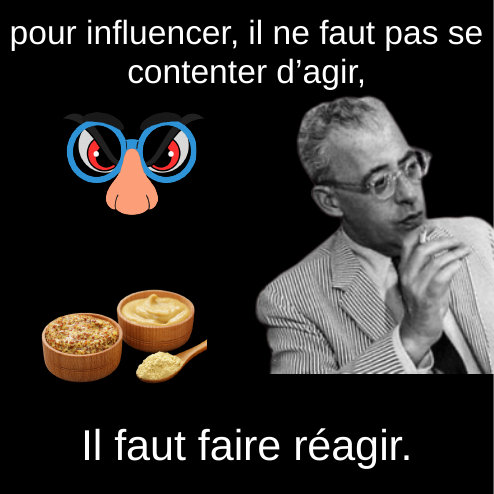

pour influencer, il ne faut pas se contenter d’agir,

Il faut faire réagir.